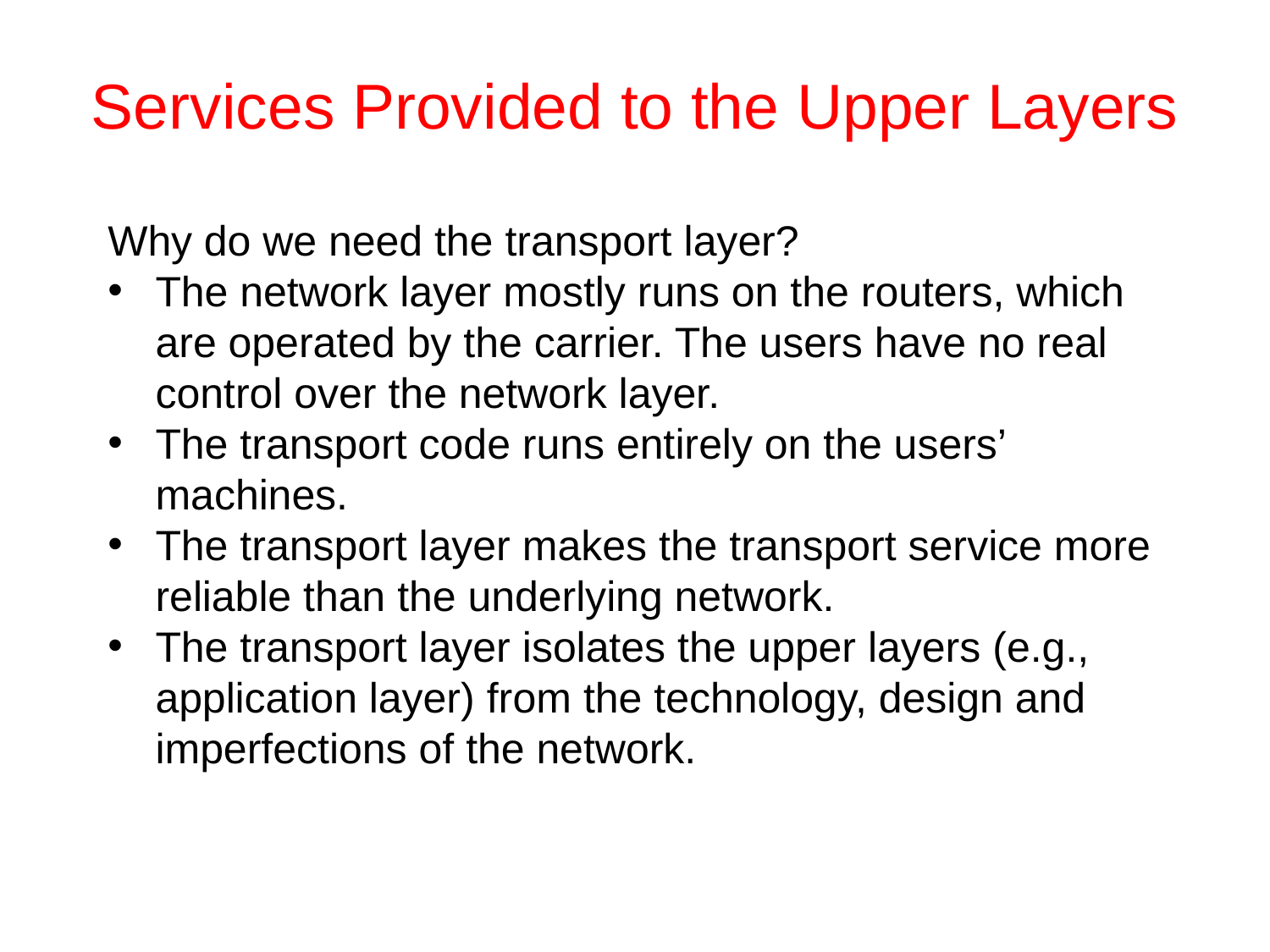

# Services Provided to the Upper Layers
Why do we need the transport layer?
The network layer mostly runs on the routers, which are operated by the carrier. The users have no real control over the network layer.
The transport code runs entirely on the users’ machines.
The transport layer makes the transport service more reliable than the underlying network.
The transport layer isolates the upper layers (e.g., application layer) from the technology, design and imperfections of the network.